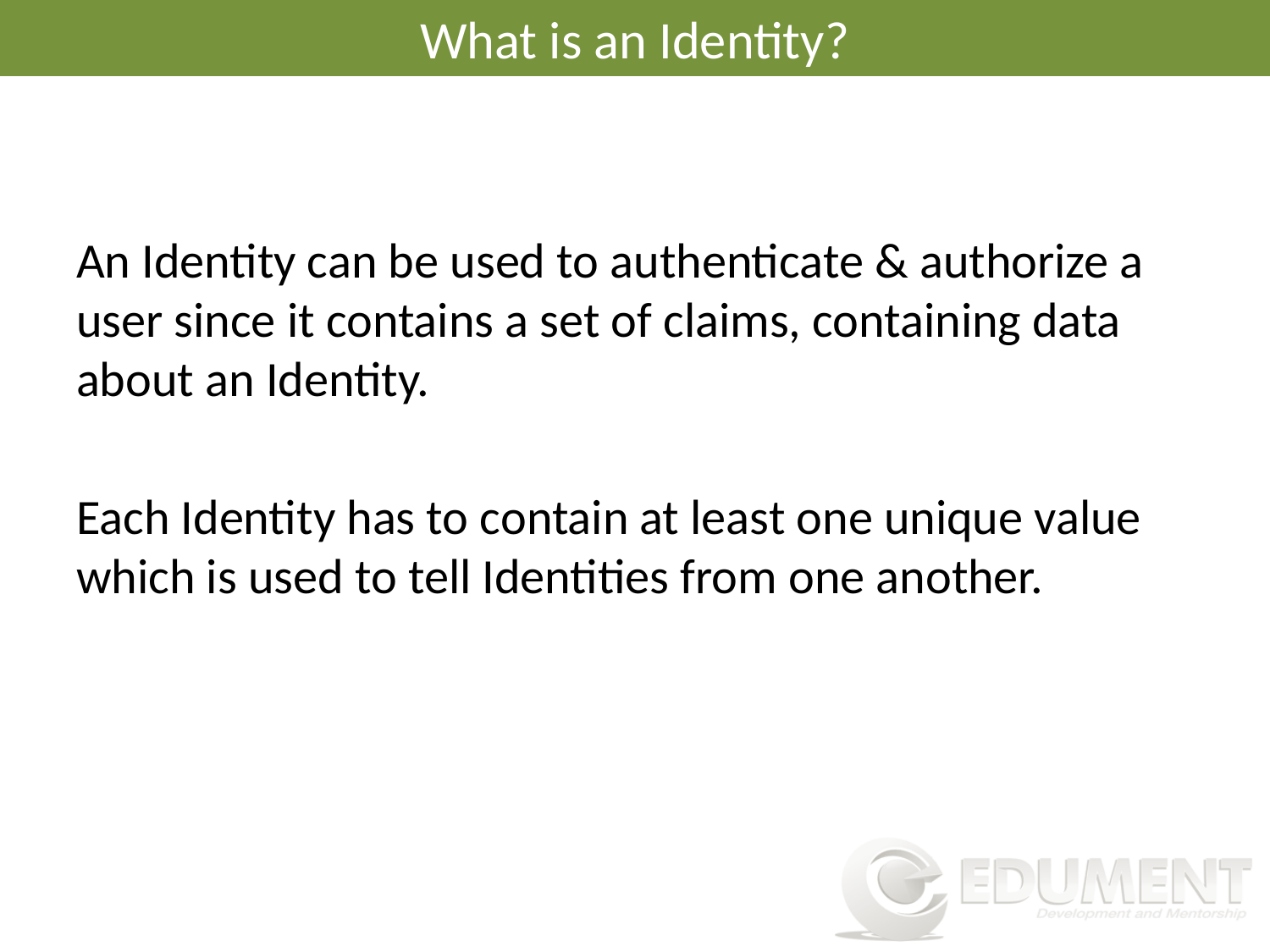

# What is an Identity?
An Identity can be used to authenticate & authorize a user since it contains a set of claims, containing data about an Identity.

Each Identity has to contain at least one unique value which is used to tell Identities from one another.